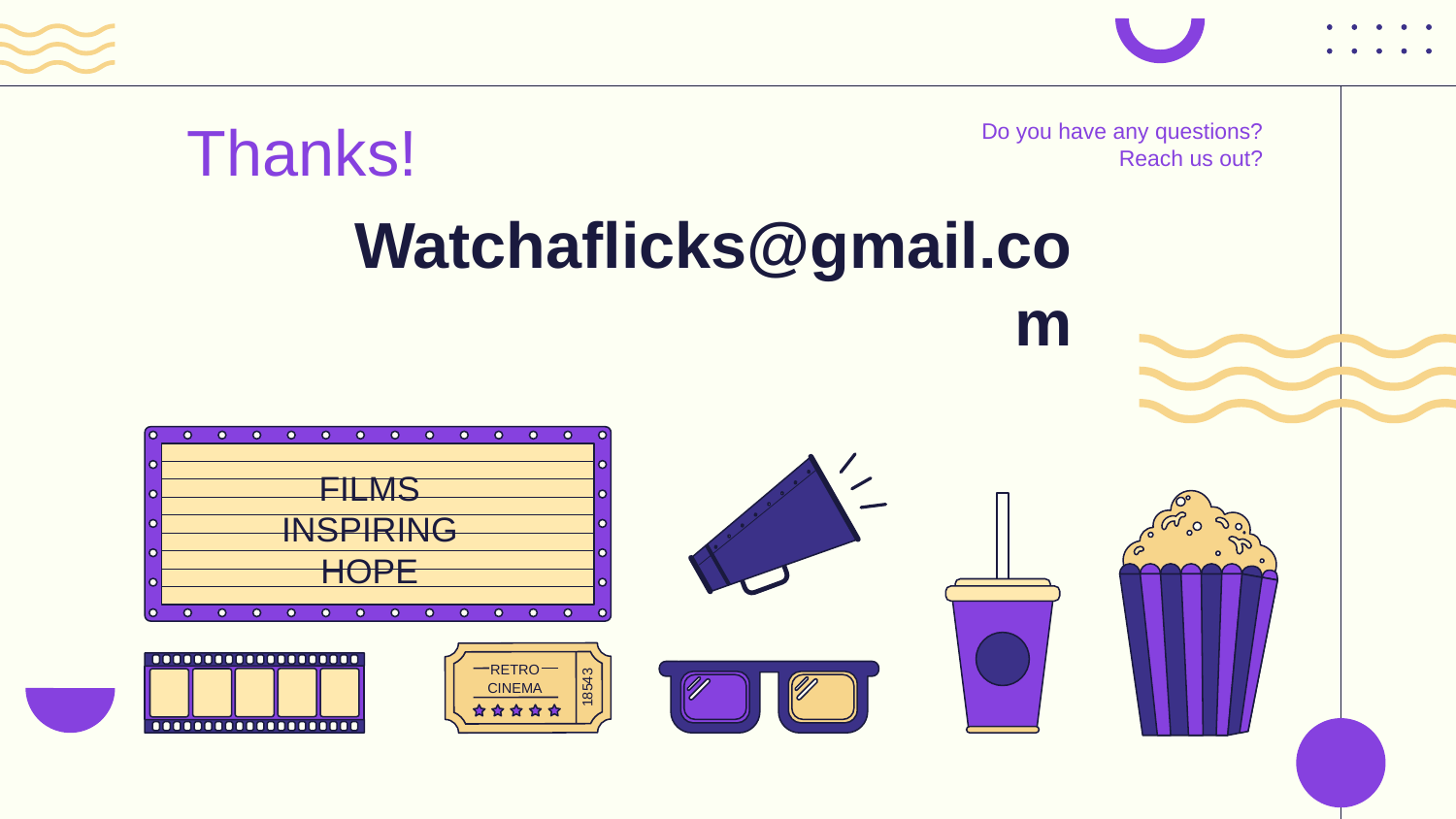

Do you have any questions?
Reach us out?
Thanks!
Watchaflicks@gmail.com

FILMS INSPIRING HOPE

RETRO CINEMA
18543